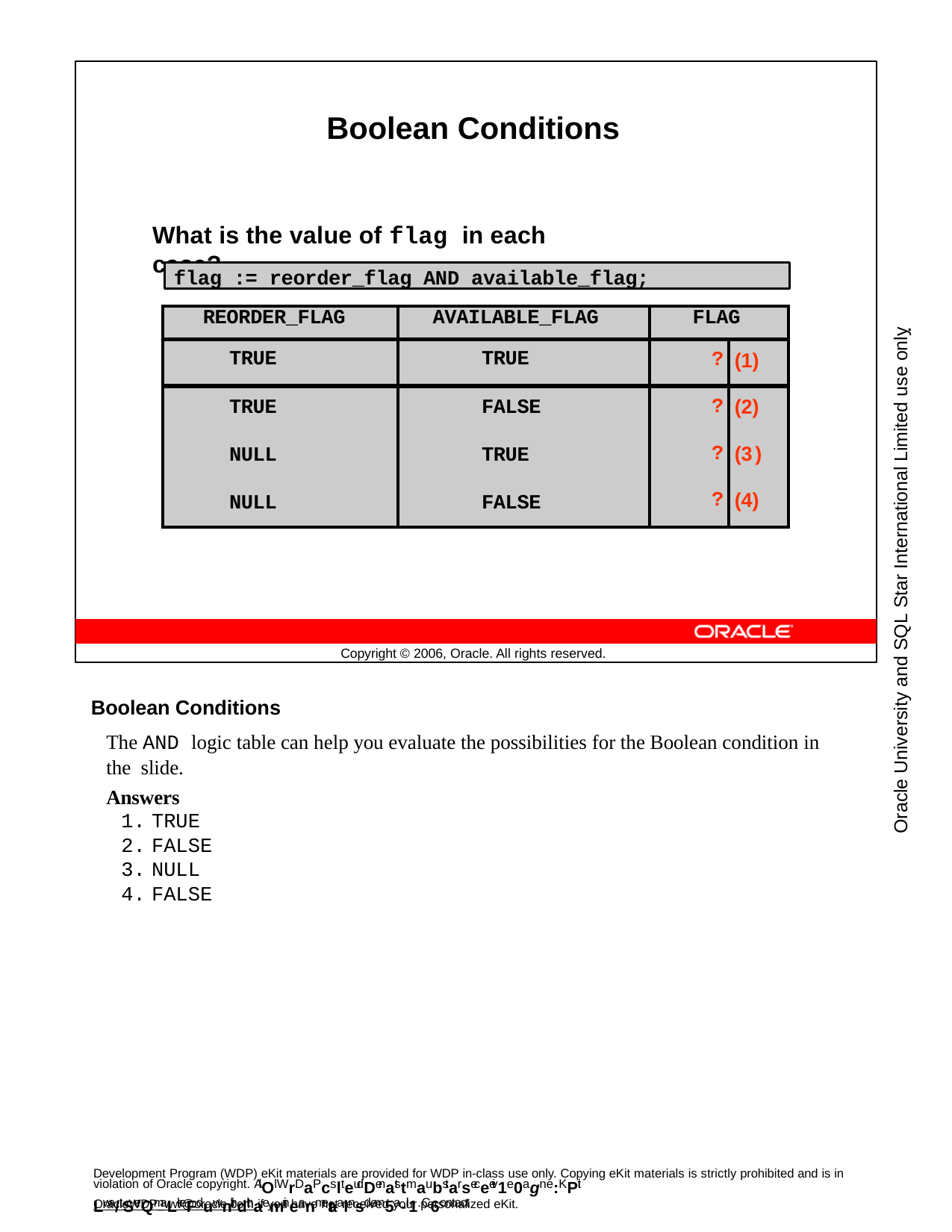

Boolean Conditions
What is the value of flag in each case?
flag := reorder_flag AND available_flag;
| REORDER\_FLAG | AVAILABLE\_FLAG | FLAG |  |
| --- | --- | --- | --- |
| TRUE | TRUE | ? | (1) |
| TRUE | FALSE | ? | (2) |
| NULL | TRUE | ? | (3) |
| NULL | FALSE | ? | (4) |
Oracle University and SQL Star International Limited use onlyฺ
Copyright © 2006, Oracle. All rights reserved.
Boolean Conditions
The AND logic table can help you evaluate the possibilities for the Boolean condition in the  slide.
Answers
TRUE
FALSE
NULL
FALSE
Development Program (WDP) eKit materials are provided for WDP in-class use only. Copying eKit materials is strictly prohibited and is in
violation of Oracle copyright. AlOl WrDaPcslteudDenatstmaubstarseceeiv1e0agn e:KPit Lwa/tSerQmaLrkeFduwnithdthaemir neanmetaalnsd em5a-il1. C6ontact
OracleWDP_ww@oracle.com if you have not received your personalized eKit.